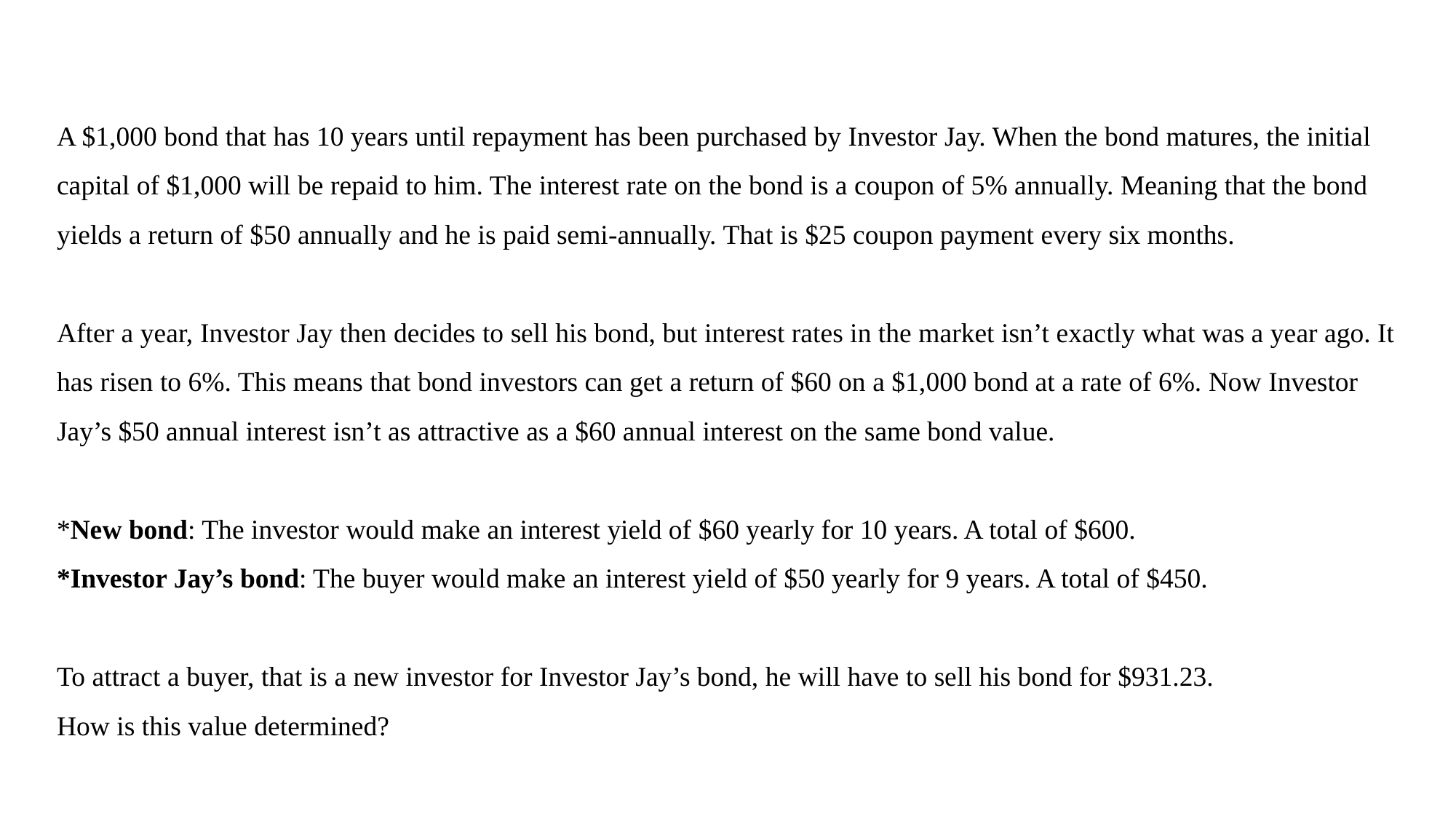

A $1,000 bond that has 10 years until repayment has been purchased by Investor Jay. When the bond matures, the initial capital of $1,000 will be repaid to him. The interest rate on the bond is a coupon of 5% annually. Meaning that the bond yields a return of $50 annually and he is paid semi-annually. That is $25 coupon payment every six months.

After a year, Investor Jay then decides to sell his bond, but interest rates in the market isn’t exactly what was a year ago. It has risen to 6%. This means that bond investors can get a return of $60 on a $1,000 bond at a rate of 6%. Now Investor Jay’s $50 annual interest isn’t as attractive as a $60 annual interest on the same bond value.

*New bond: The investor would make an interest yield of $60 yearly for 10 years. A total of $600.
*Investor Jay’s bond: The buyer would make an interest yield of $50 yearly for 9 years. A total of $450.

To attract a buyer, that is a new investor for Investor Jay’s bond, he will have to sell his bond for $931.23.
How is this value determined?